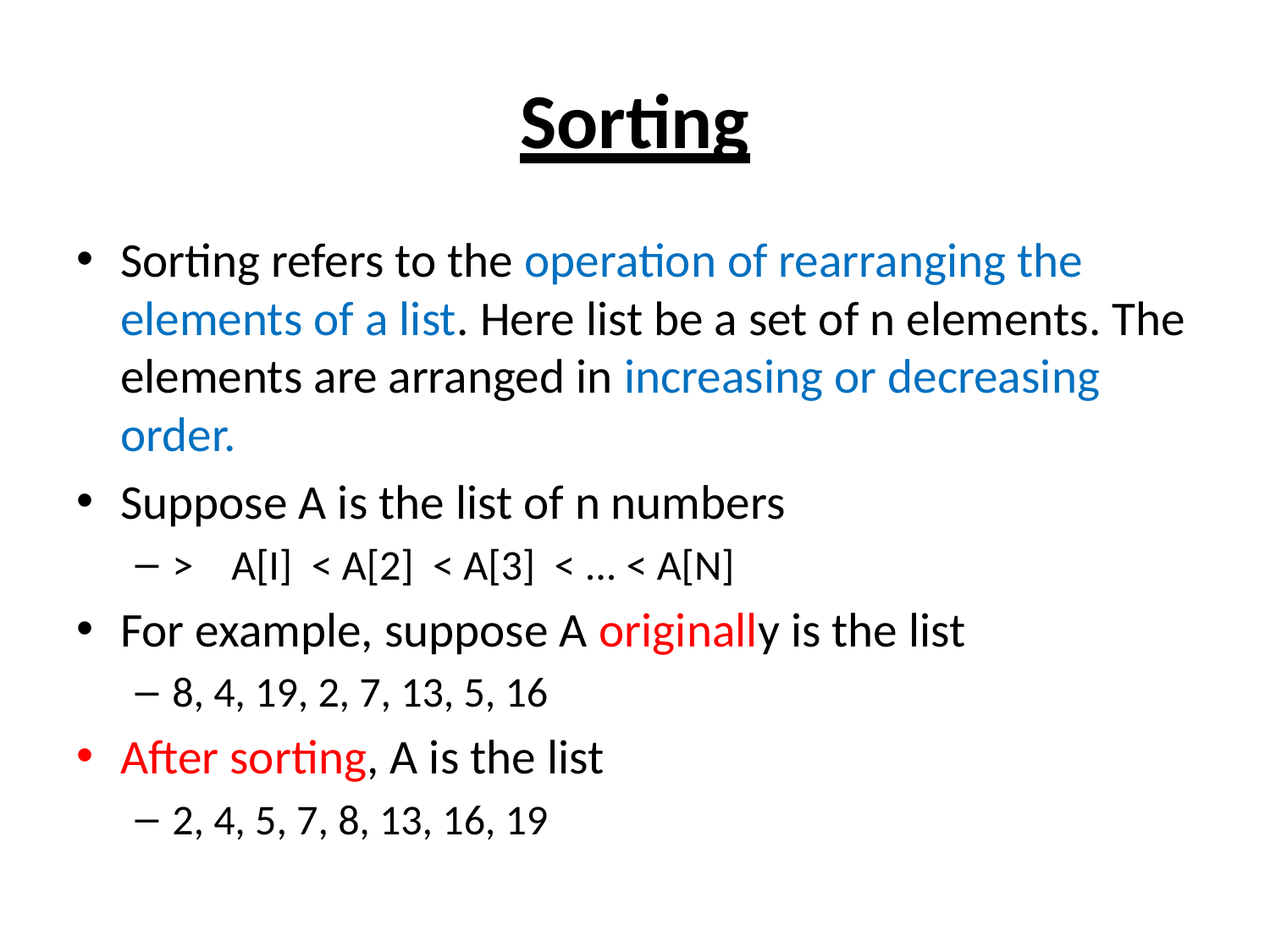

# Sorting
Sorting refers to the operation of rearranging the elements of a list. Here list be a set of n elements. The elements are arranged in increasing or decreasing order.
Suppose A is the list of n numbers
>    A[I]  < A[2]  < A[3]  < ... < A[N]
For example, suppose A originally is the list
8, 4, 19, 2, 7, 13, 5, 16
After sorting, A is the list
2, 4, 5, 7, 8, 13, 16, 19